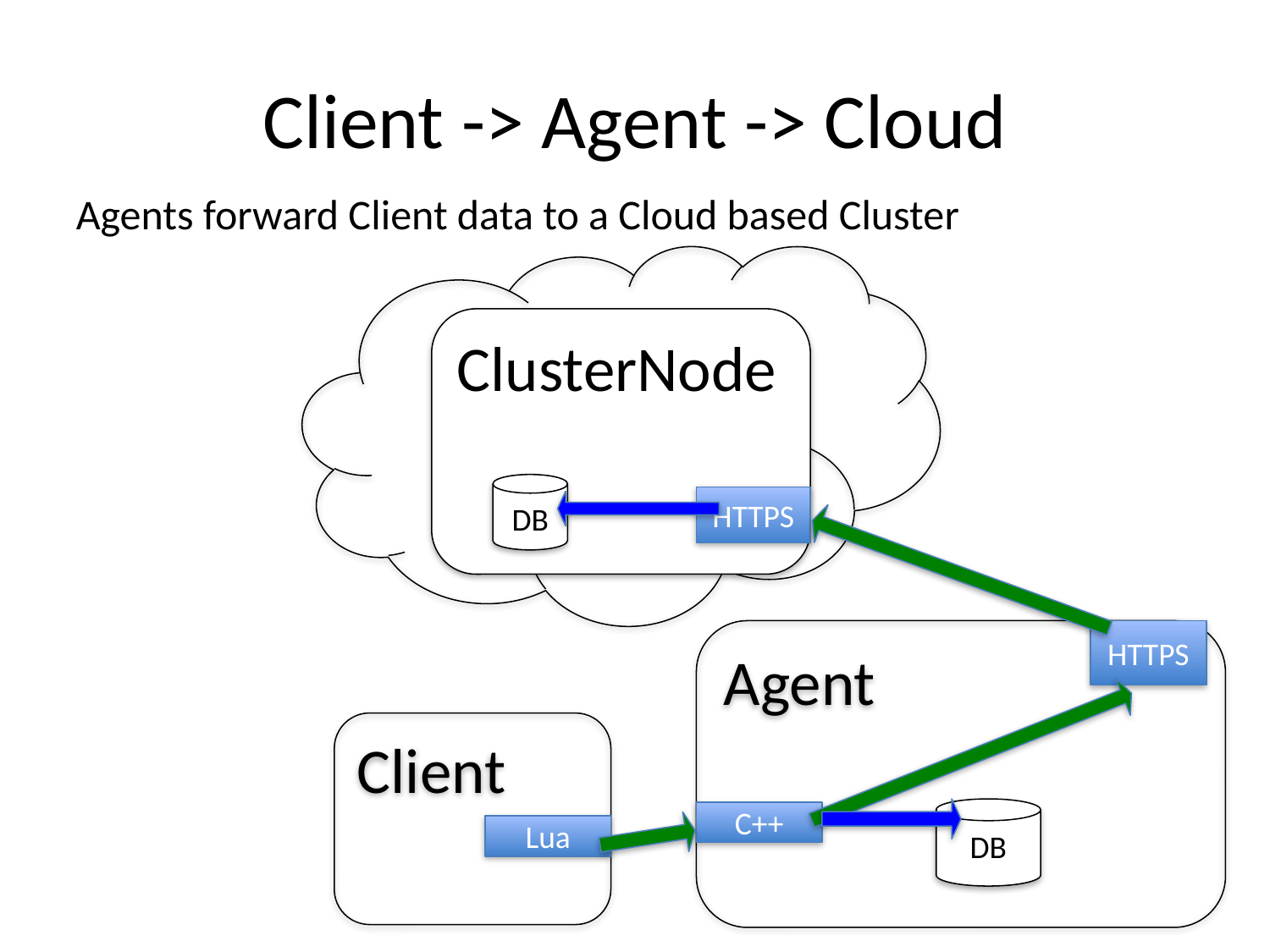

# Client -> Agent -> Cloud
Agents forward Client data to a Cloud based Cluster

ClusterNode
DB
HTTPS

Agent
HTTPS
Client

DB
C++
Lua